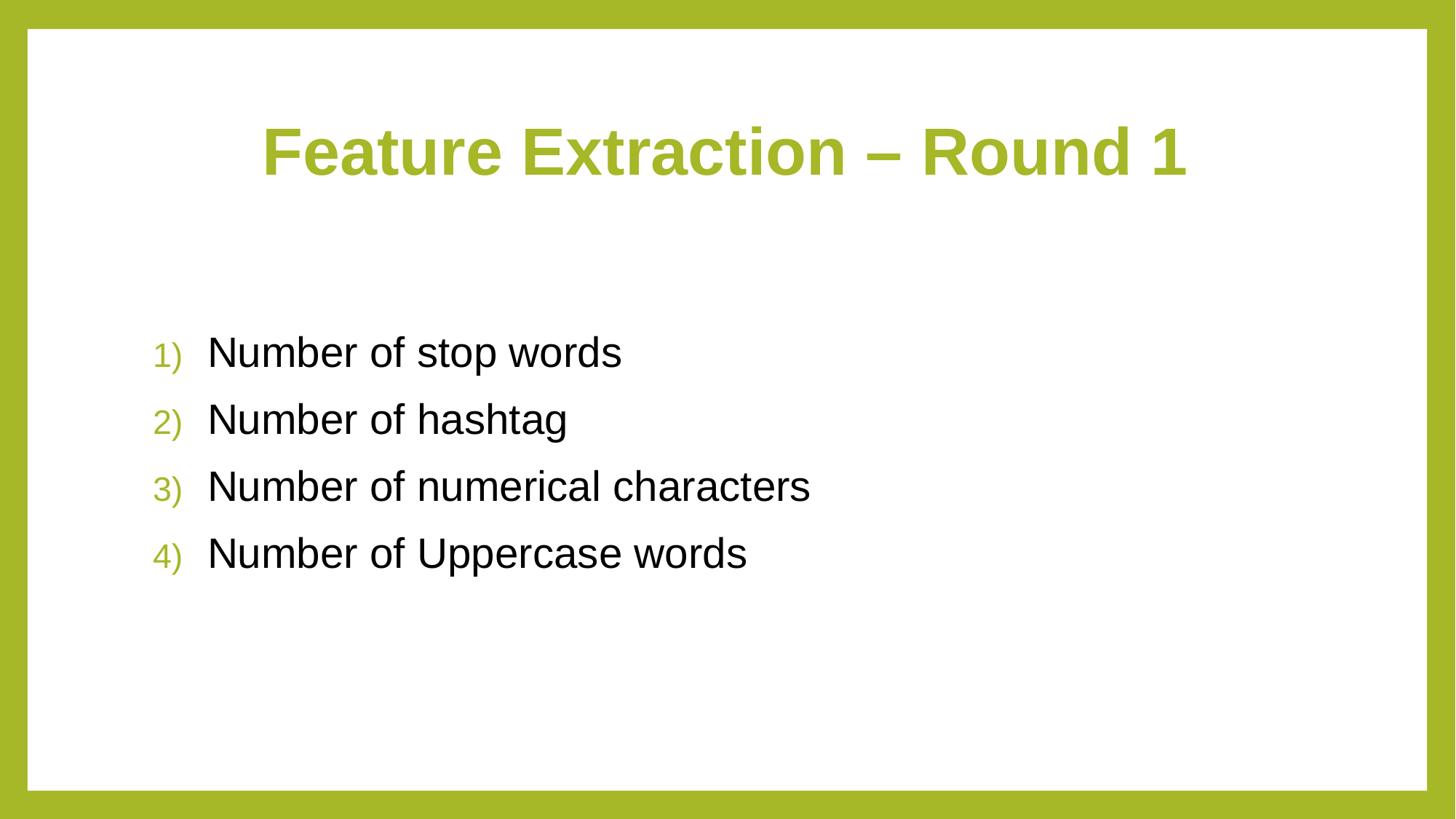

# Feature Extraction – Round 1
Number of stop words
Number of hashtag
Number of numerical characters
Number of Uppercase words